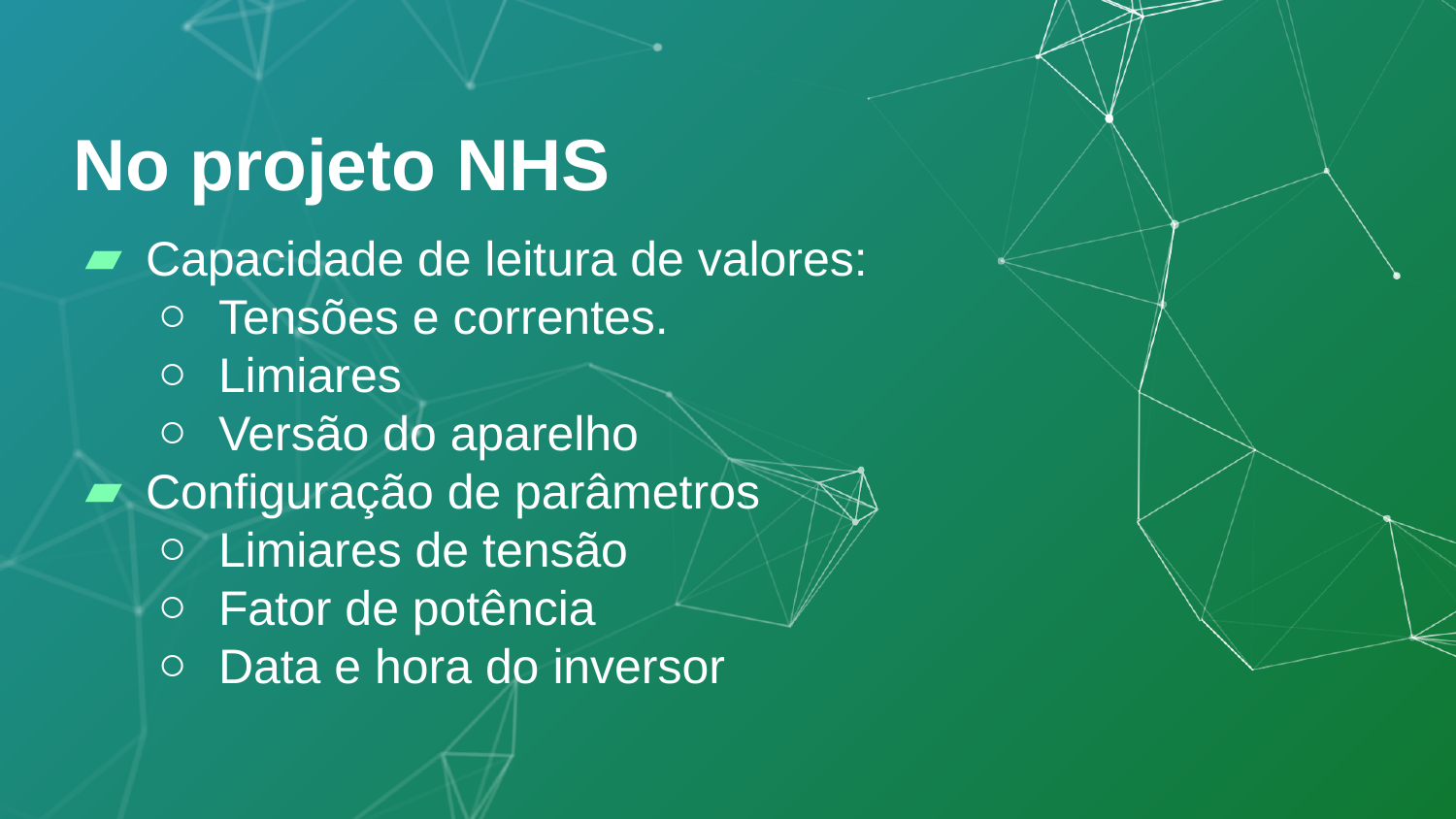

# No projeto NHS
Capacidade de leitura de valores:
Tensões e correntes.
Limiares
Versão do aparelho
Configuração de parâmetros
Limiares de tensão
Fator de potência
Data e hora do inversor